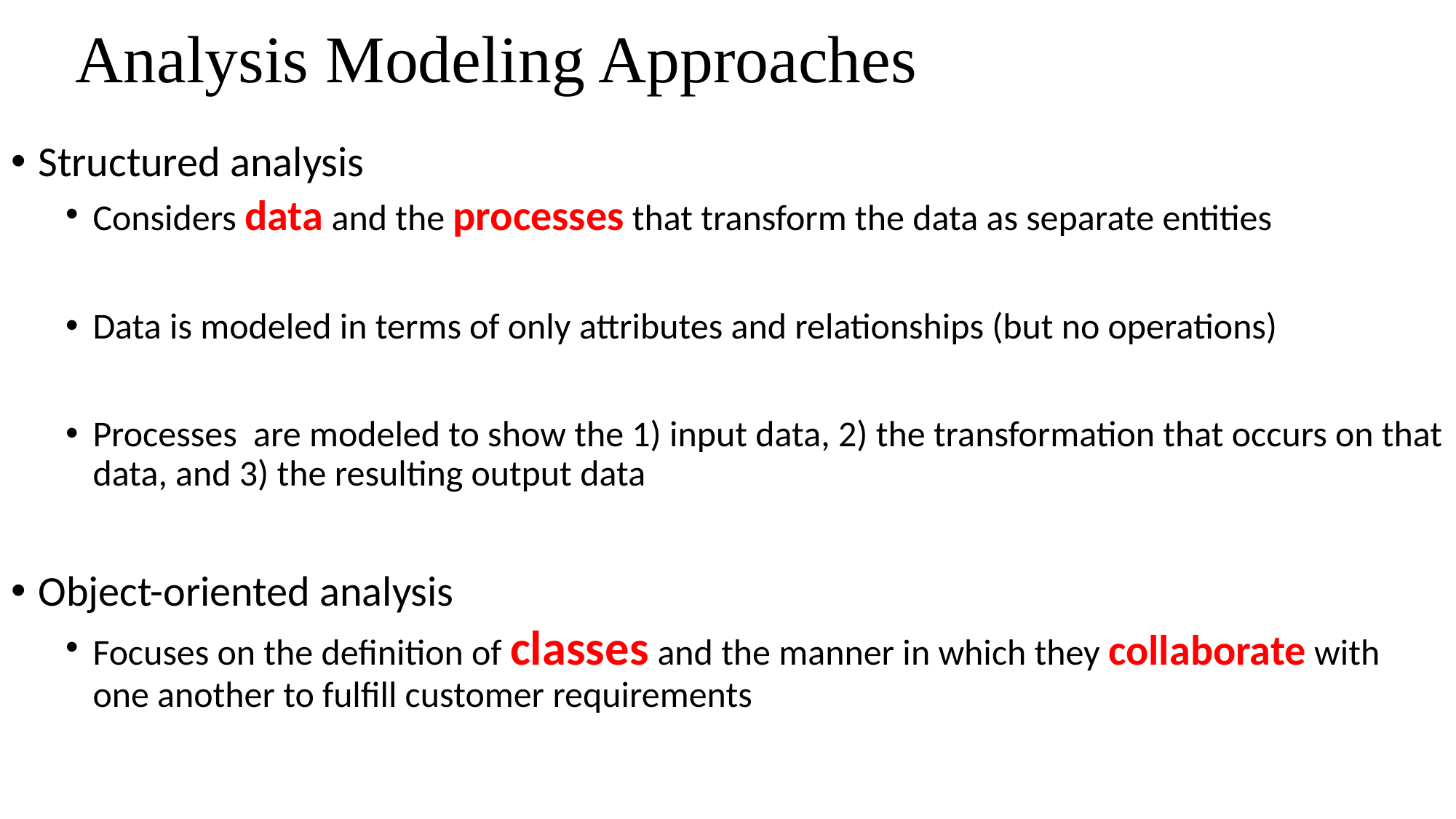

# Analysis Modeling Approaches
Structured analysis
Considers data and the processes that transform the data as separate entities

Data is modeled in terms of only attributes and relationships (but no operations)

Processes  are modeled to show the 1) input data, 2) the transformation that occurs on that data, and 3) the resulting output data

Object-oriented analysis
Focuses on the definition of classes and the manner in which they collaborate with one another to fulfill customer requirements